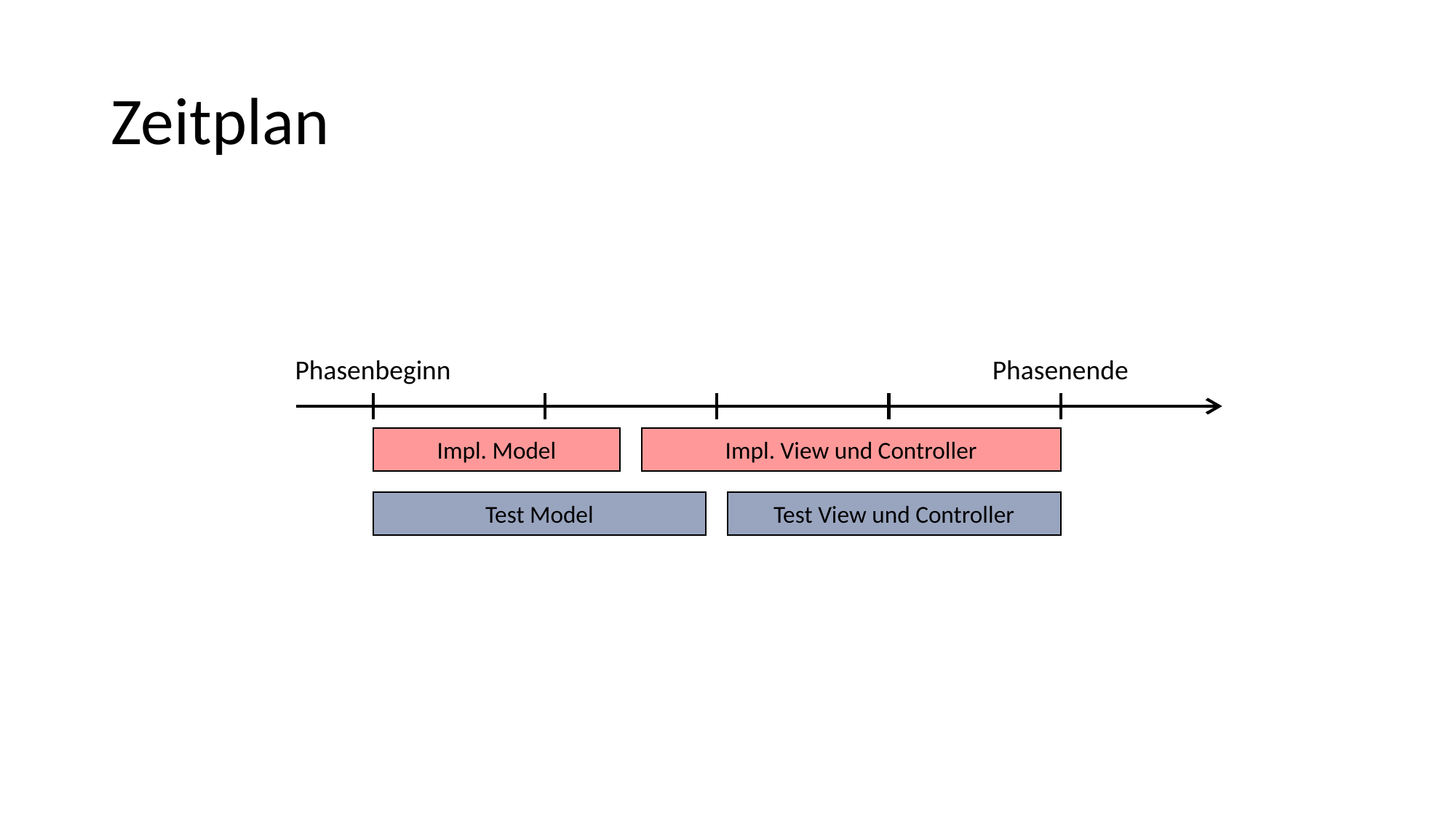

# Zeitplan
Phasenbeginn
Phasenende
Impl. Model
Impl. View und Controller
Test Model
Test View und Controller